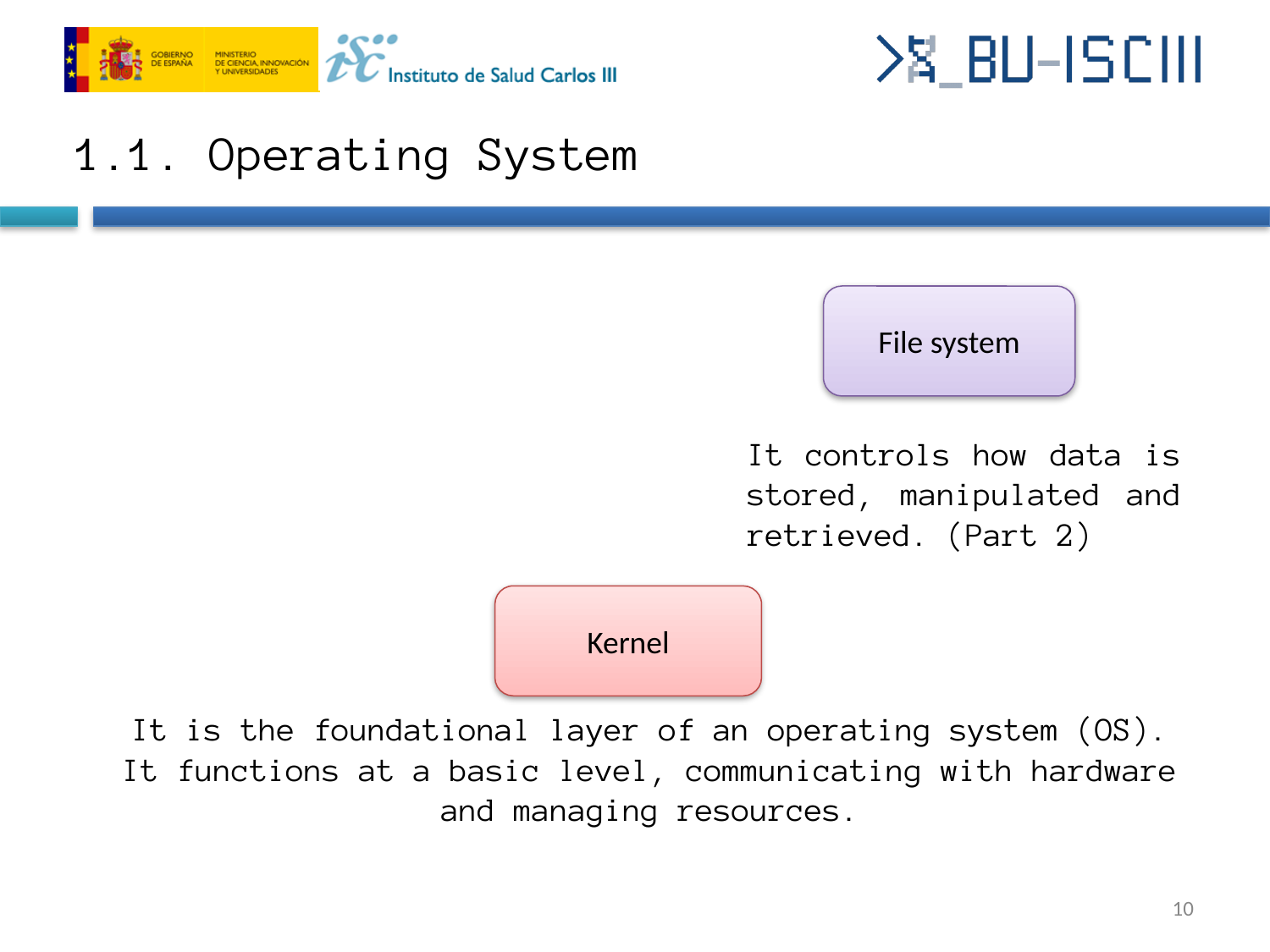

# 1.1. Operating System
File system
It controls how data is stored, manipulated and retrieved. (Part 2)
Kernel
It is the foundational layer of an operating system (OS). It functions at a basic level, communicating with hardware and managing resources.
10